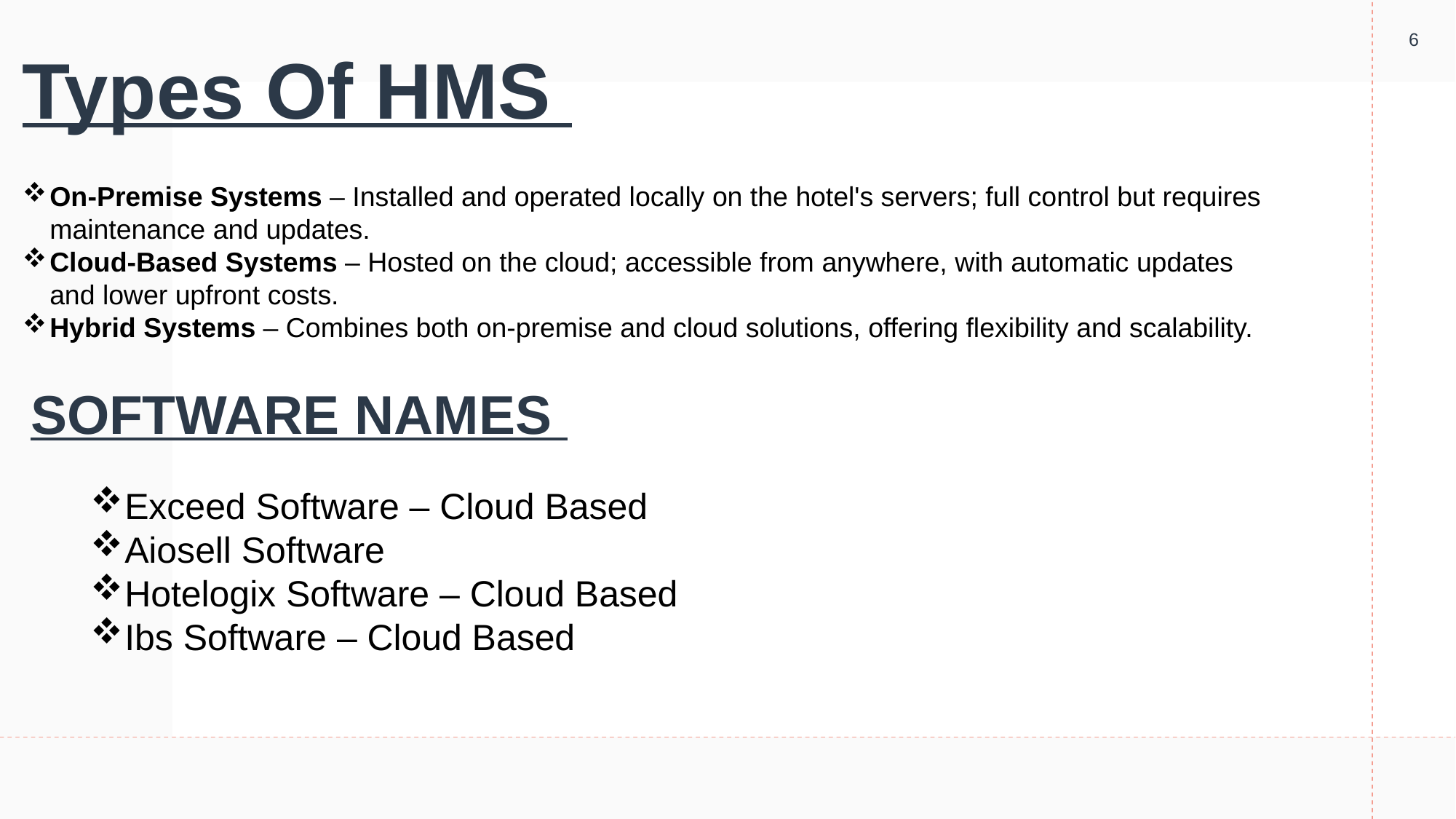

6
# Types Of HMS
On-Premise Systems – Installed and operated locally on the hotel's servers; full control but requires maintenance and updates.
Cloud-Based Systems – Hosted on the cloud; accessible from anywhere, with automatic updates and lower upfront costs.
Hybrid Systems – Combines both on-premise and cloud solutions, offering flexibility and scalability.
SOFTWARE NAMES
Exceed Software – Cloud Based
Aiosell Software
Hotelogix Software – Cloud Based
Ibs Software – Cloud Based